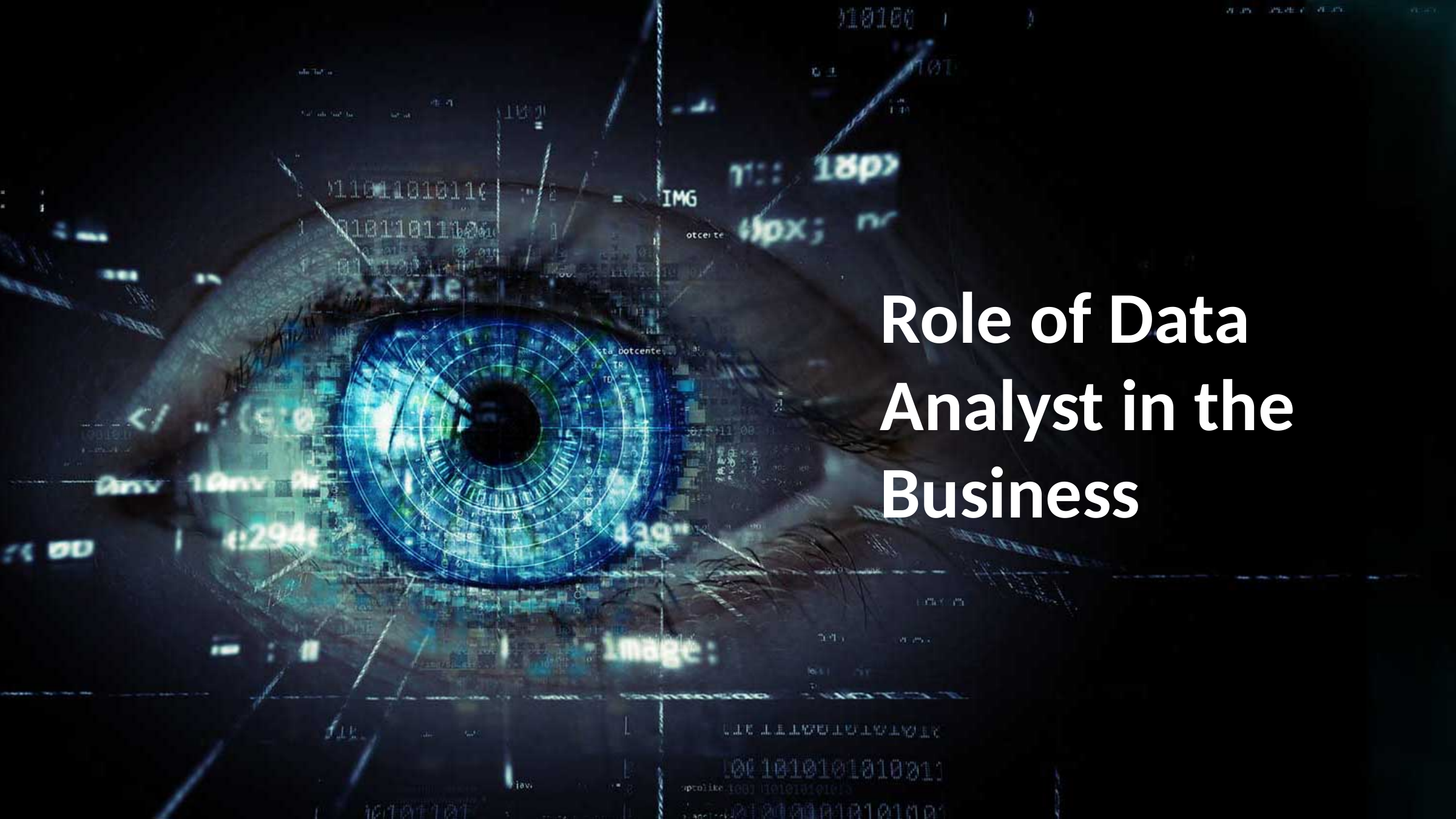

Role of Data Analyst in the Business